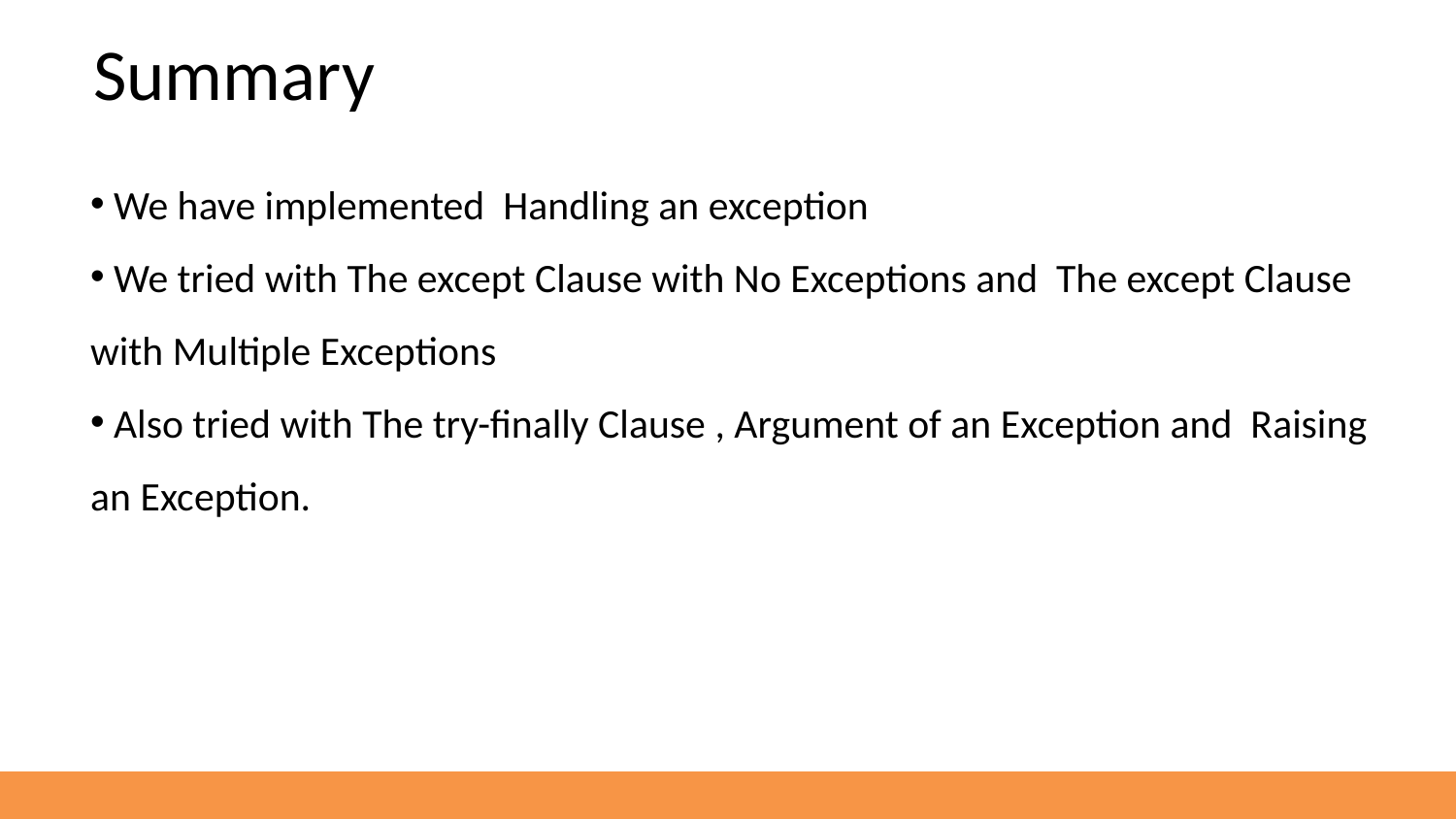

# Summary
 We have implemented  Handling an exception
 We tried with The except Clause with No Exceptions and  The except Clause with Multiple Exceptions
 Also tried with The try-finally Clause , Argument of an Exception and  Raising an Exception.